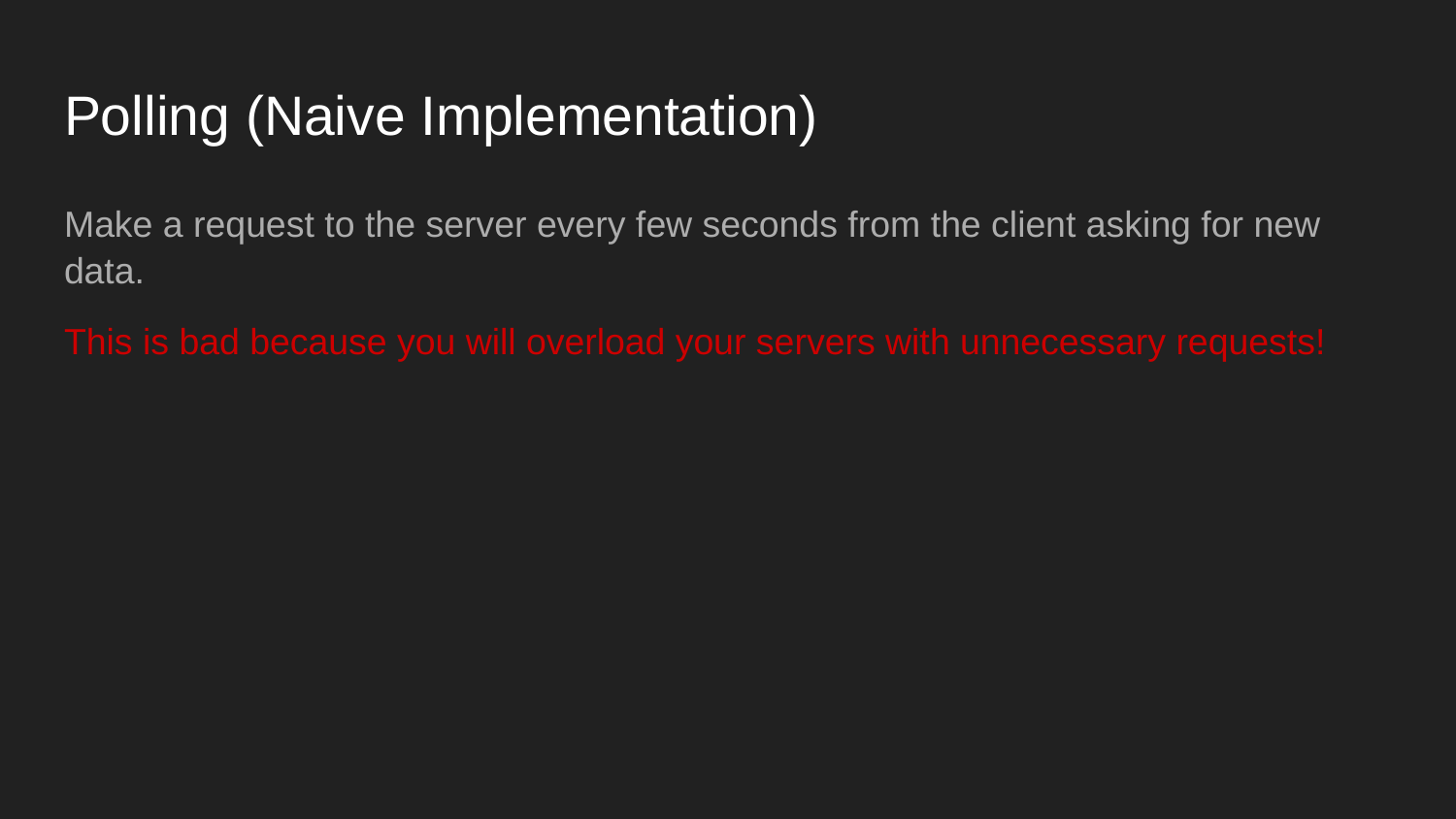

# Polling (Naive Implementation)
Make a request to the server every few seconds from the client asking for new data.
This is bad because you will overload your servers with unnecessary requests!